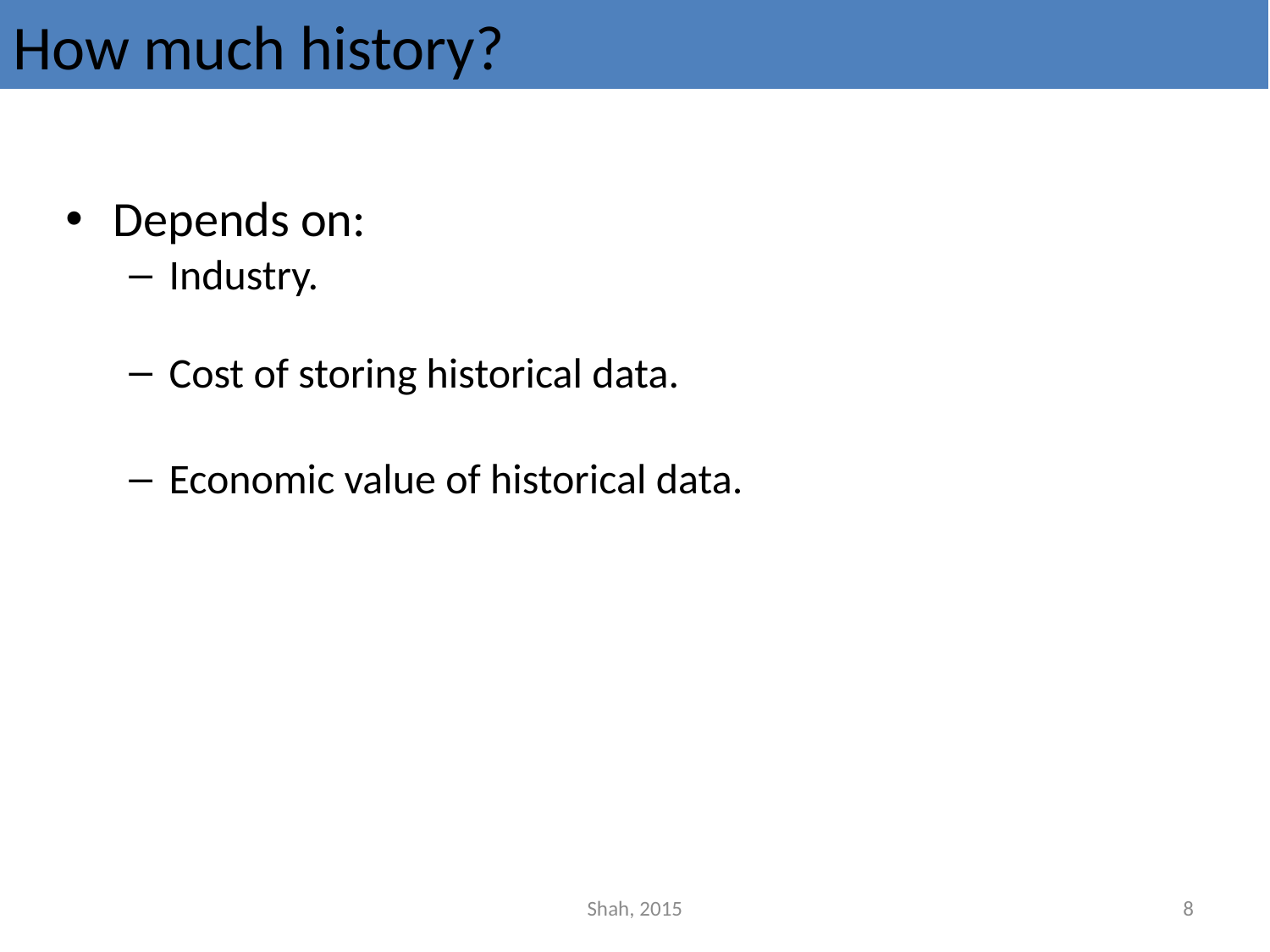

# How much history?
Depends on:
Industry.

Cost of storing historical data.

Economic value of historical data.

Shah, 2015
8